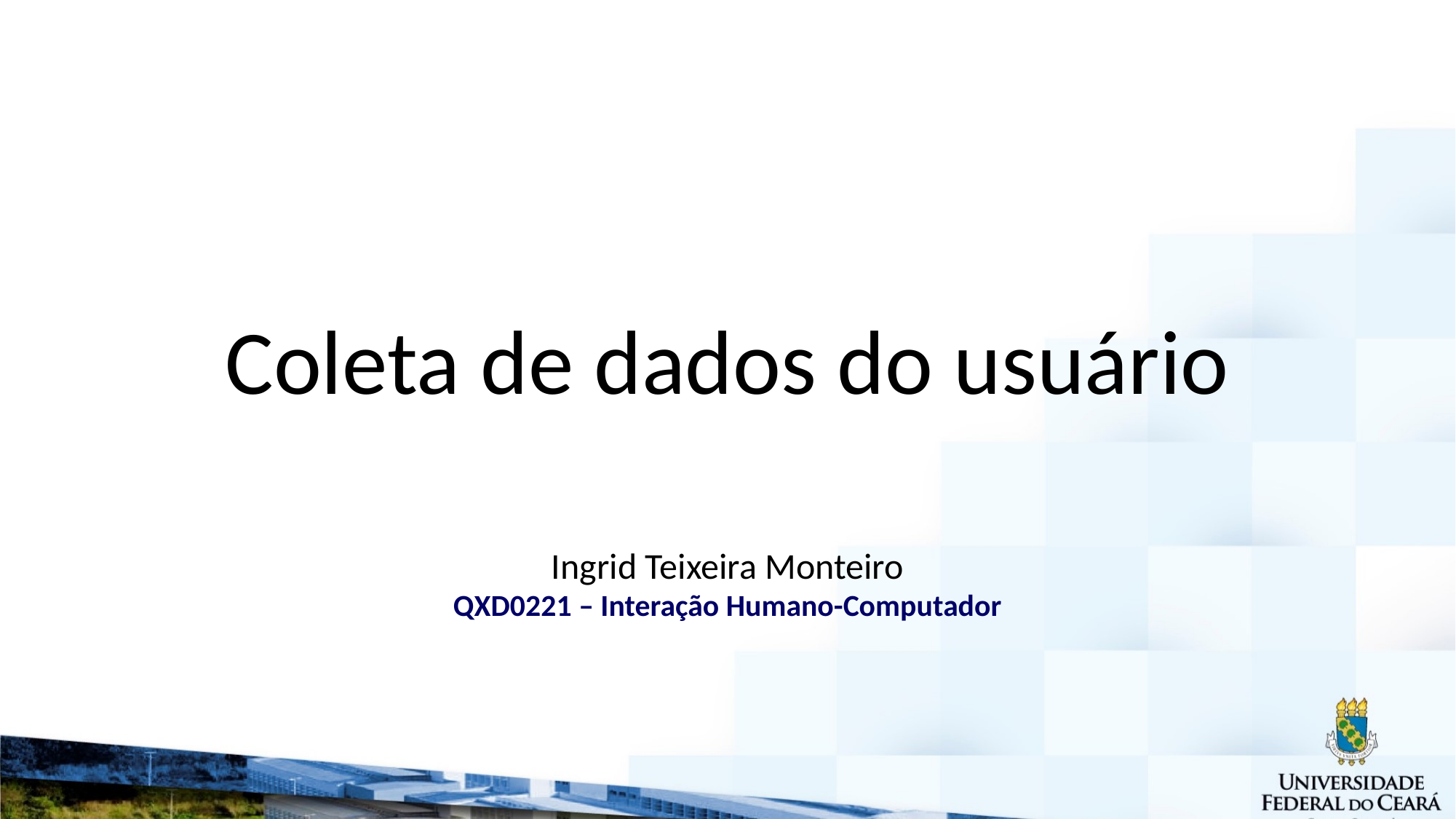

# Coleta de dados do usuário
Ingrid Teixeira Monteiro
QXD0221 – Interação Humano-Computador